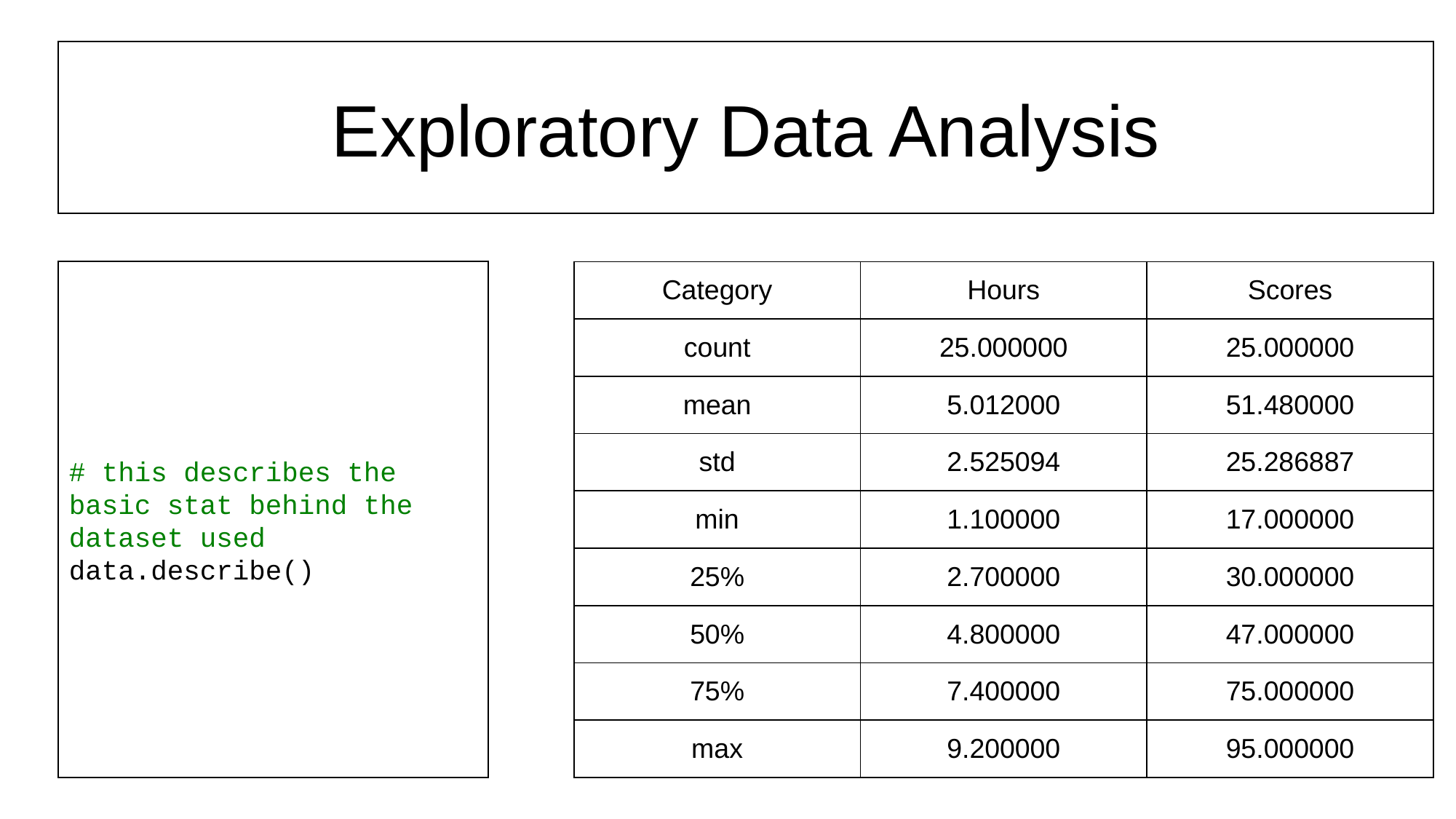

Exploratory Data Analysis
| Category | Hours | Scores |
| --- | --- | --- |
| count | 25.000000 | 25.000000 |
| mean | 5.012000 | 51.480000 |
| std | 2.525094 | 25.286887 |
| min | 1.100000 | 17.000000 |
| 25% | 2.700000 | 30.000000 |
| 50% | 4.800000 | 47.000000 |
| 75% | 7.400000 | 75.000000 |
| max | 9.200000 | 95.000000 |
# this describes the basic stat behind the dataset used
data.describe()